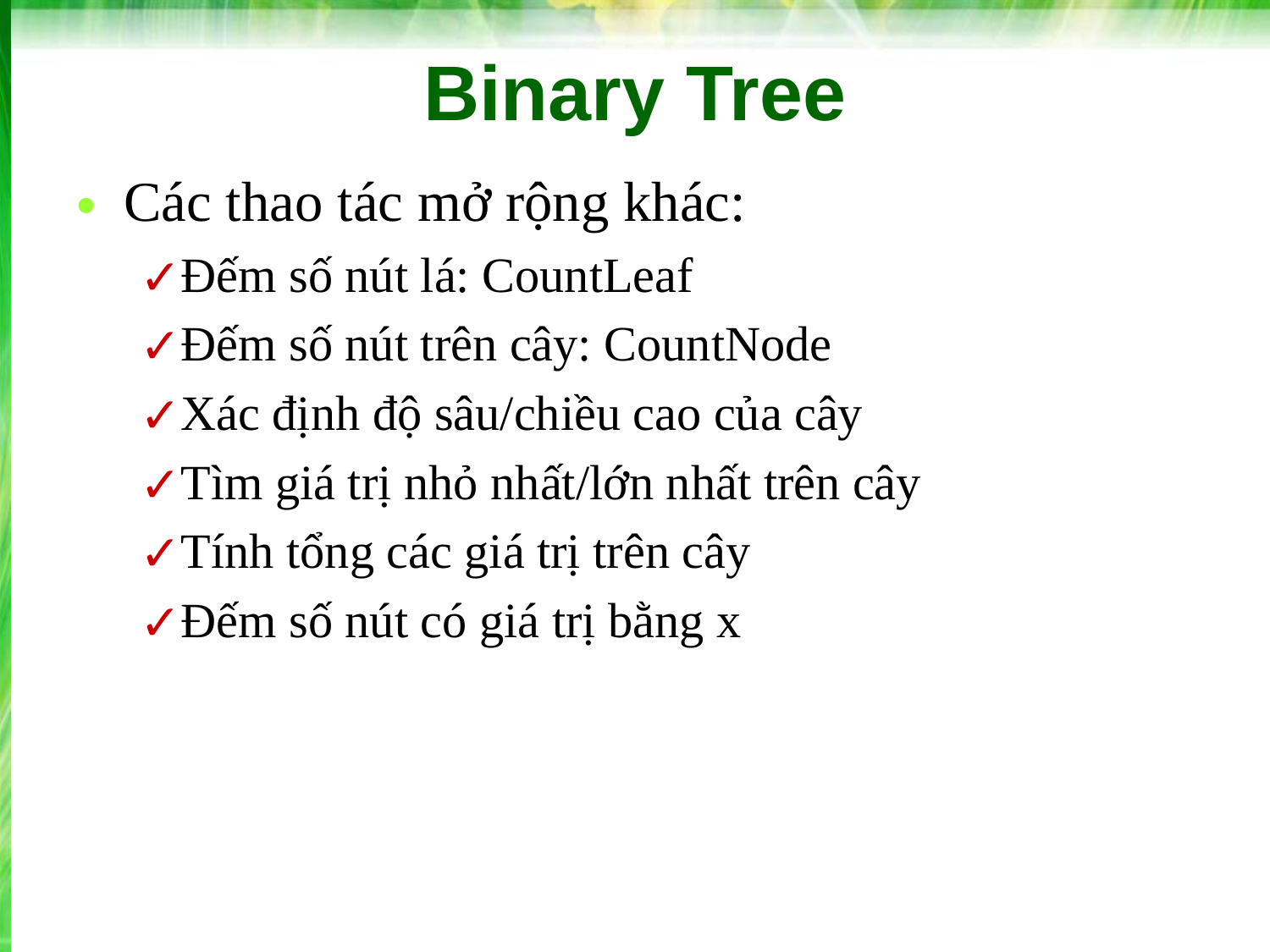

# Binary Tree
Các thao tác mở rộng khác:
Đếm số nút lá: CountLeaf
Đếm số nút trên cây: CountNode
Xác định độ sâu/chiều cao của cây
Tìm giá trị nhỏ nhất/lớn nhất trên cây
Tính tổng các giá trị trên cây
Đếm số nút có giá trị bằng x
32